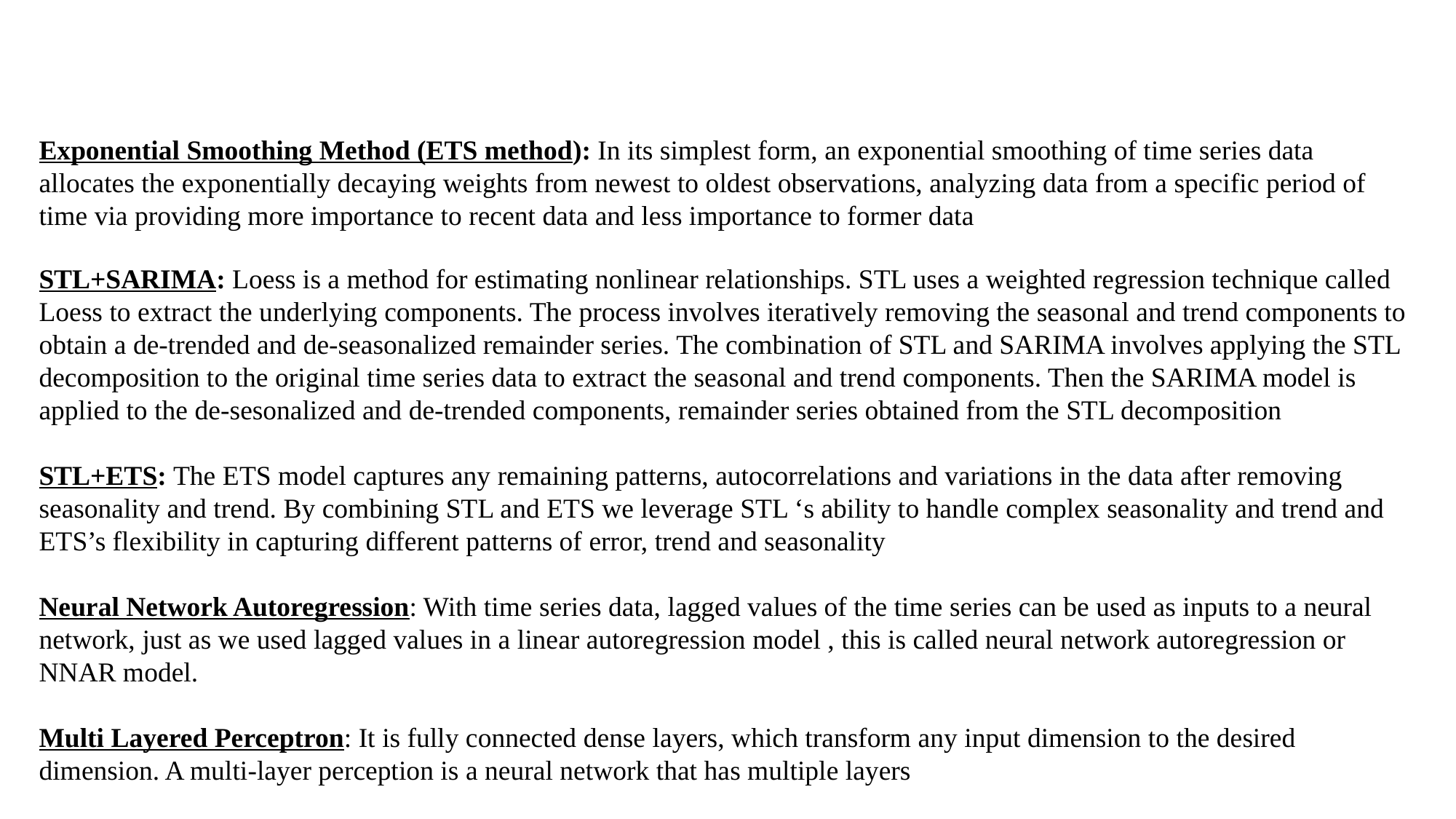

Exponential Smoothing Method (ETS method): In its simplest form, an exponential smoothing of time series data allocates the exponentially decaying weights from newest to oldest observations, analyzing data from a specific period of time via providing more importance to recent data and less importance to former data
STL+SARIMA: Loess is a method for estimating nonlinear relationships. STL uses a weighted regression technique called Loess to extract the underlying components. The process involves iteratively removing the seasonal and trend components to obtain a de-trended and de-seasonalized remainder series. The combination of STL and SARIMA involves applying the STL decomposition to the original time series data to extract the seasonal and trend components. Then the SARIMA model is applied to the de-sesonalized and de-trended components, remainder series obtained from the STL decomposition

STL+ETS: The ETS model captures any remaining patterns, autocorrelations and variations in the data after removing seasonality and trend. By combining STL and ETS we leverage STL ‘s ability to handle complex seasonality and trend and ETS’s flexibility in capturing different patterns of error, trend and seasonality

Neural Network Autoregression: With time series data, lagged values of the time series can be used as inputs to a neural network, just as we used lagged values in a linear autoregression model , this is called neural network autoregression or NNAR model.

Multi Layered Perceptron: It is fully connected dense layers, which transform any input dimension to the desired dimension. A multi-layer perception is a neural network that has multiple layers